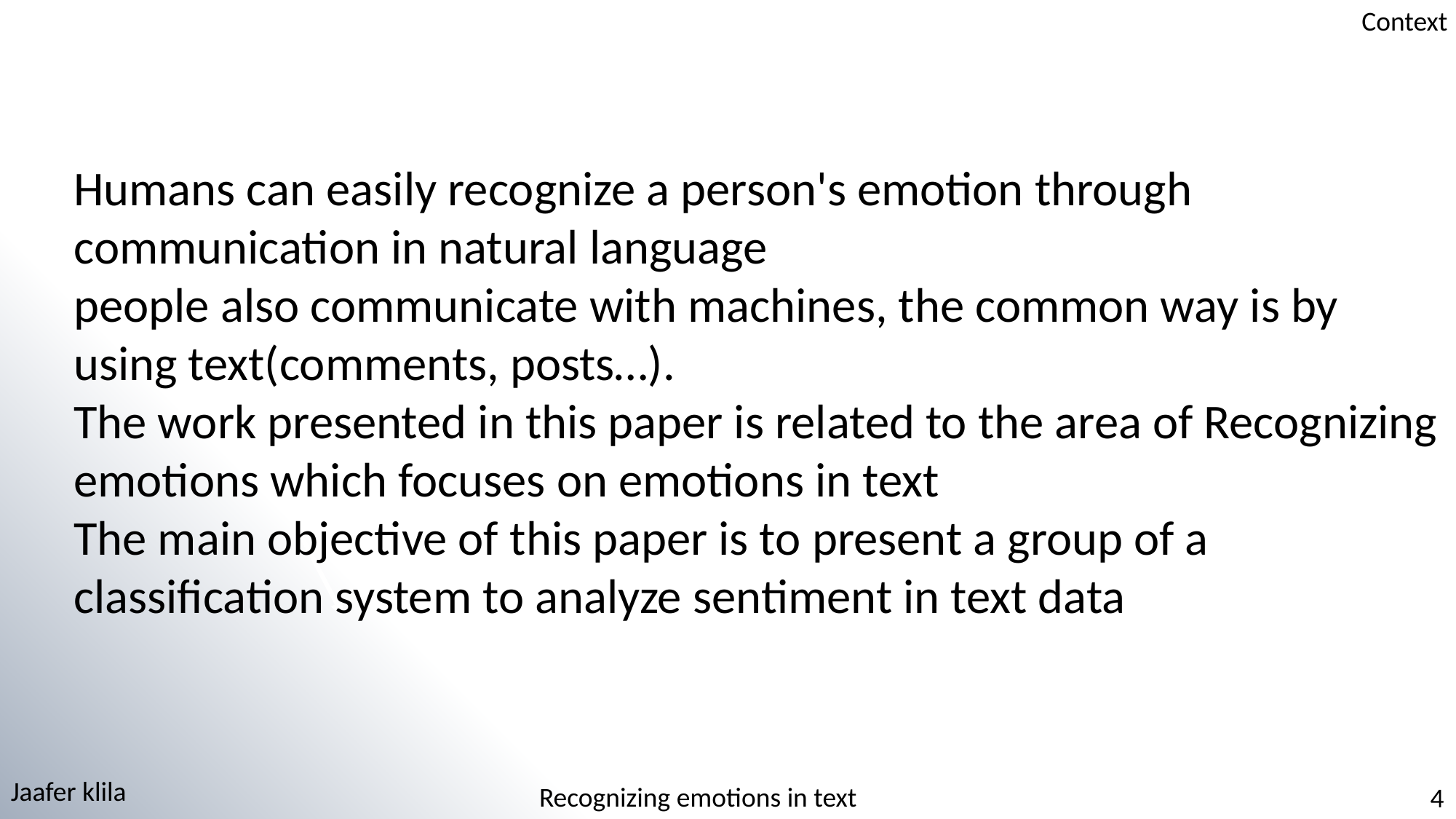

Context
Humans can easily recognize a person's emotion through communication in natural language
people also communicate with machines, the common way is by using text(comments, posts…).
The work presented in this paper is related to the area of Recognizing emotions which focuses on emotions in text
The main objective of this paper is to present a group of a classification system to analyze sentiment in text data
Jaafer klila
Recognizing emotions in text
4